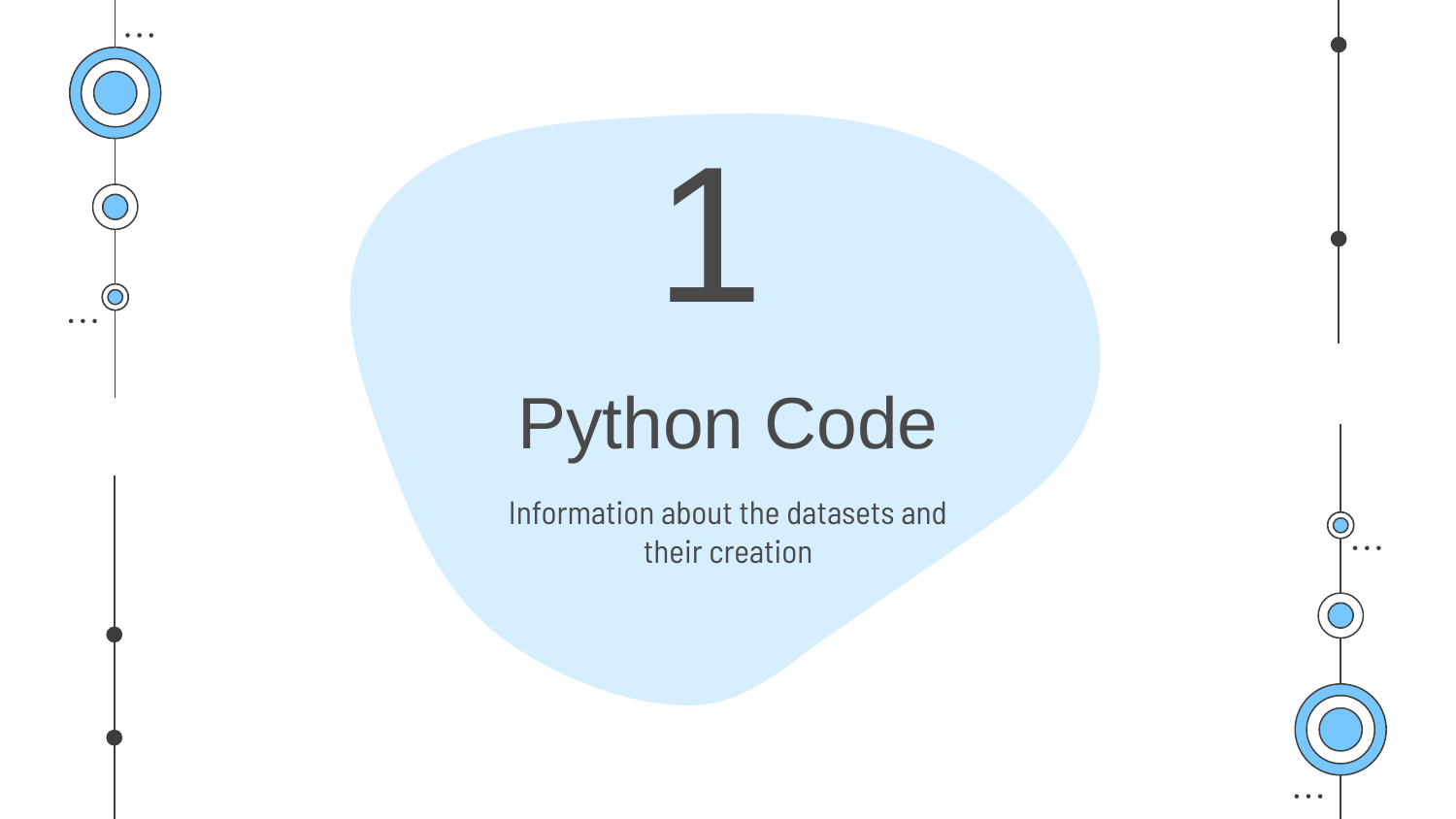

1
# Python Code
Information about the datasets and their creation